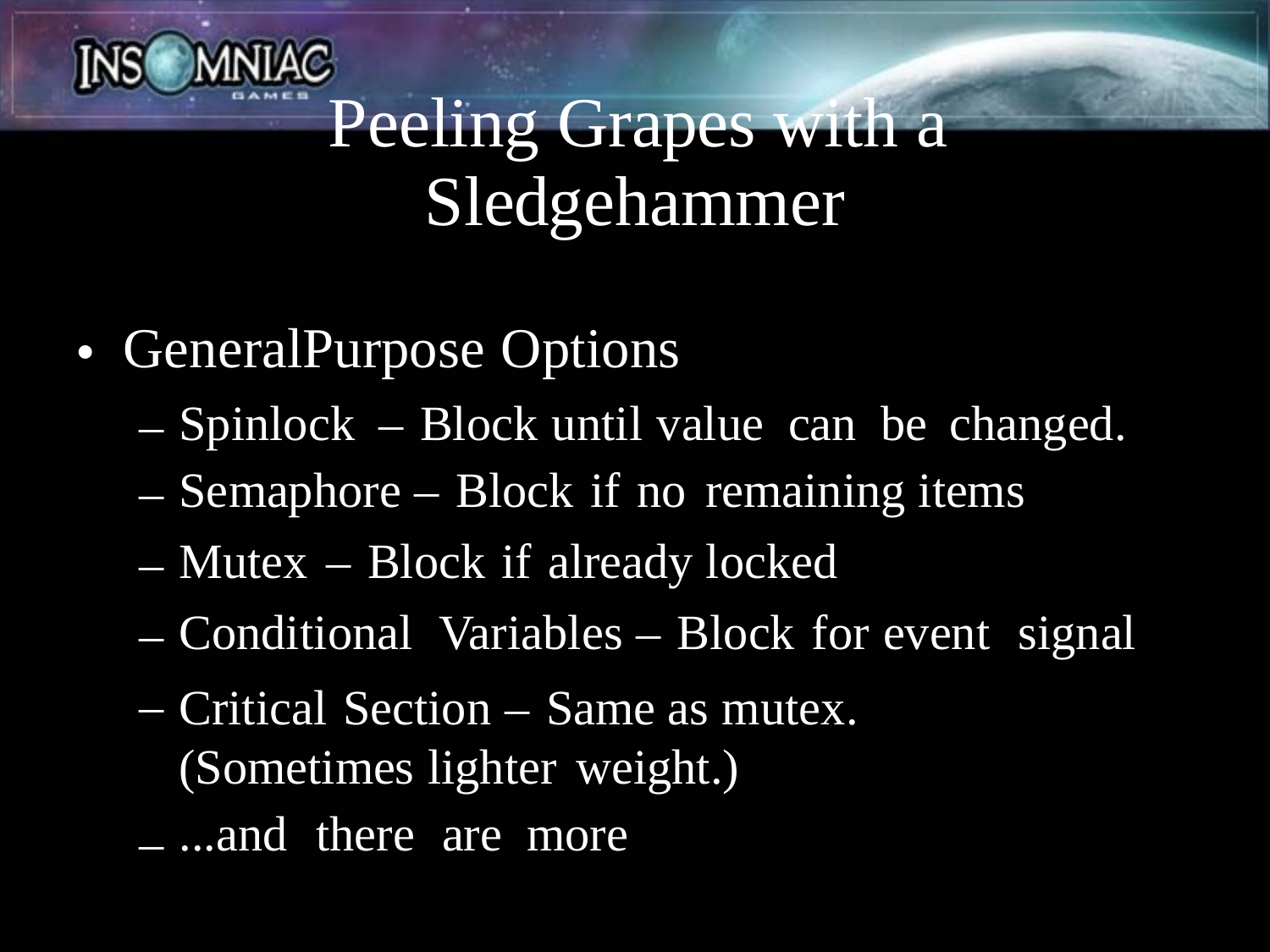

Peeling Grapes with a
Sledgehammer
General­Purpose Options
•
Spinlock – Block until value can  be changed.
Semaphore – Block if no remaining items
Mutex – Block if already locked
Conditional  Variables – Block for event  signal
Critical Section – Same as mutex. (Sometimes lighter weight.)
...and  there  are more
–
–
–
–
–
–